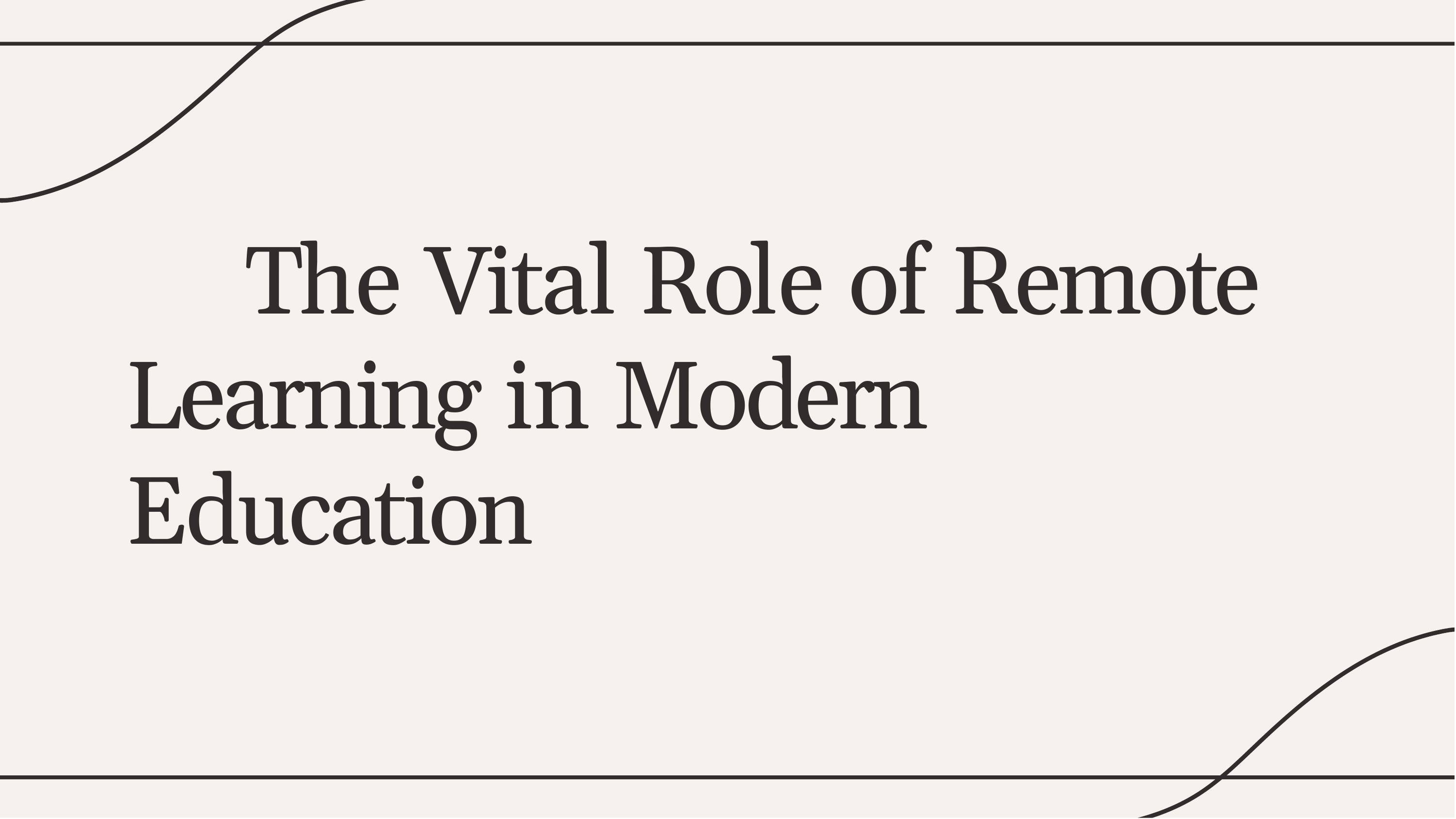

# The Vital Role of Remote  Learning in Modern Education